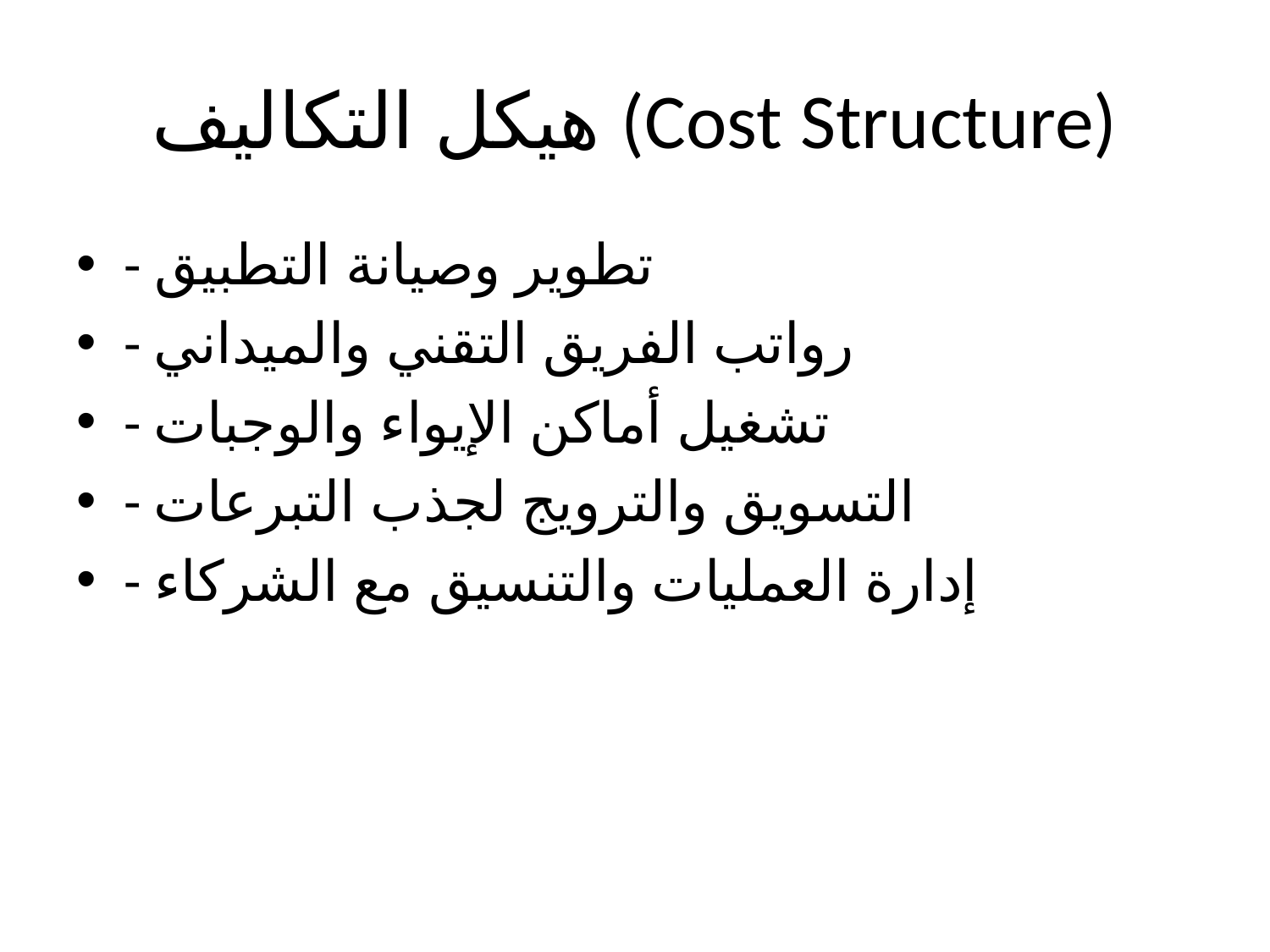

# هيكل التكاليف (Cost Structure)
- تطوير وصيانة التطبيق
- رواتب الفريق التقني والميداني
- تشغيل أماكن الإيواء والوجبات
- التسويق والترويج لجذب التبرعات
- إدارة العمليات والتنسيق مع الشركاء